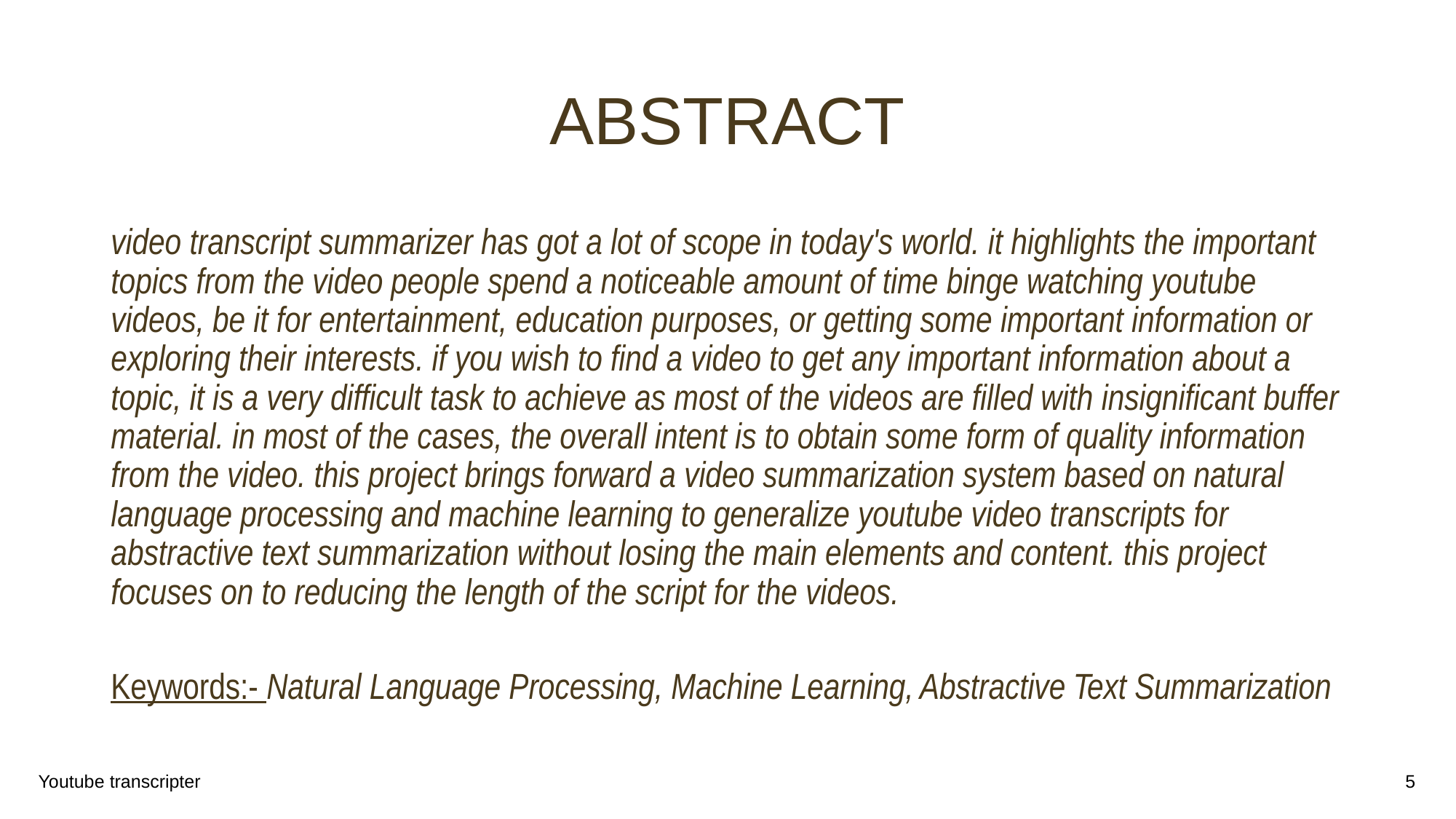

# ABSTRACT
video transcript summarizer has got a lot of scope in today's world. it highlights the important topics from the video people spend a noticeable amount of time binge watching youtube videos, be it for entertainment, education purposes, or getting some important information or exploring their interests. if you wish to find a video to get any important information about a topic, it is a very difficult task to achieve as most of the videos are filled with insignificant buffer material. in most of the cases, the overall intent is to obtain some form of quality information from the video. this project brings forward a video summarization system based on natural language processing and machine learning to generalize youtube video transcripts for abstractive text summarization without losing the main elements and content. this project focuses on to reducing the length of the script for the videos.
Keywords:- Natural Language Processing, Machine Learning, Abstractive Text Summarization
Youtube transcripter
5